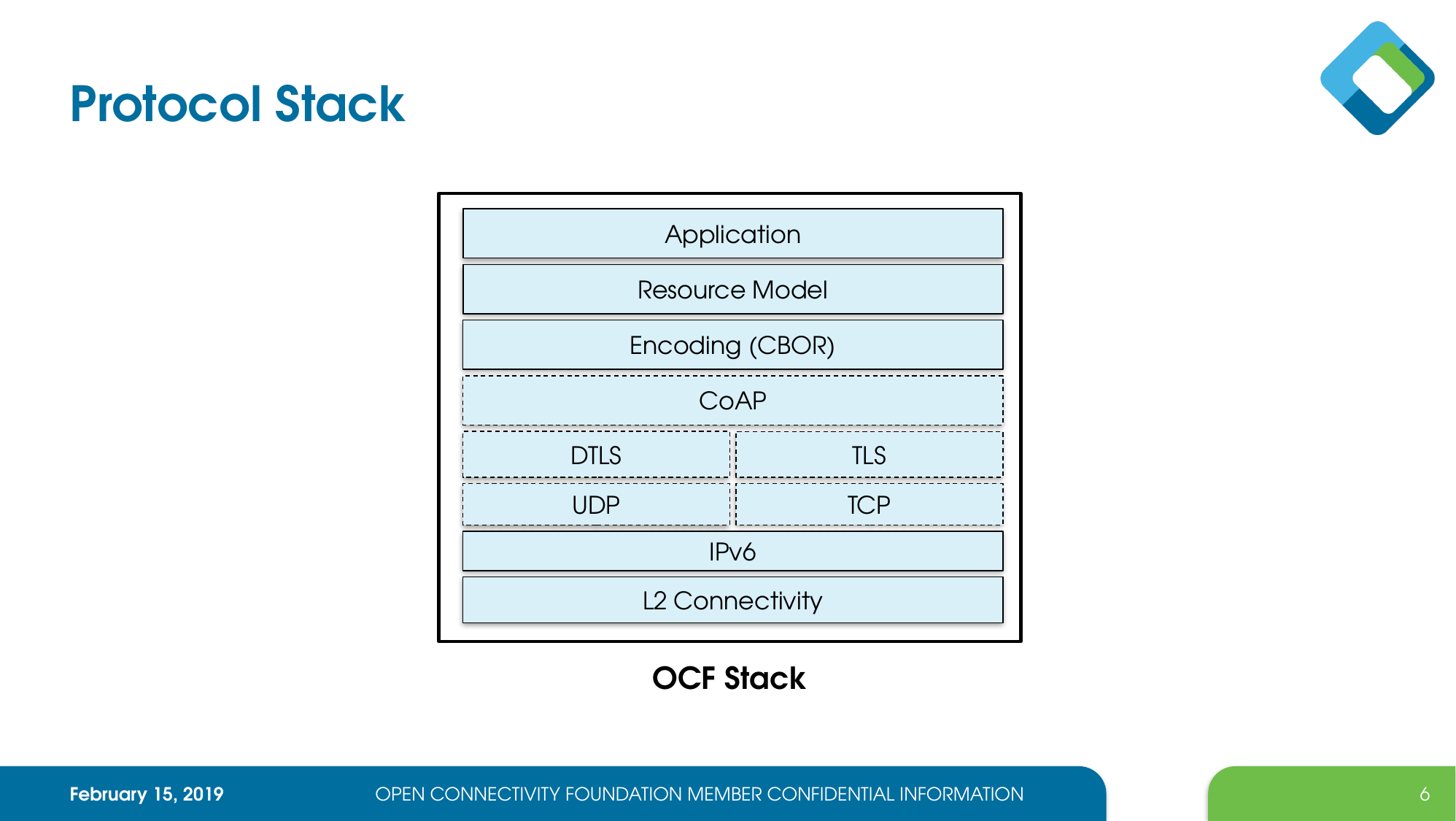

# Protocol Stack

Application
Resource Model
Encoding (CBOR)
CoAP
DTLS
TLS
TCP
UDP
IPv6
L2 Connectivity
OCF Stack
February 15, 2019
OPEN CONNECTIVITY FOUNDATION MEMBER CONFIDENTIAL INFORMATION
6